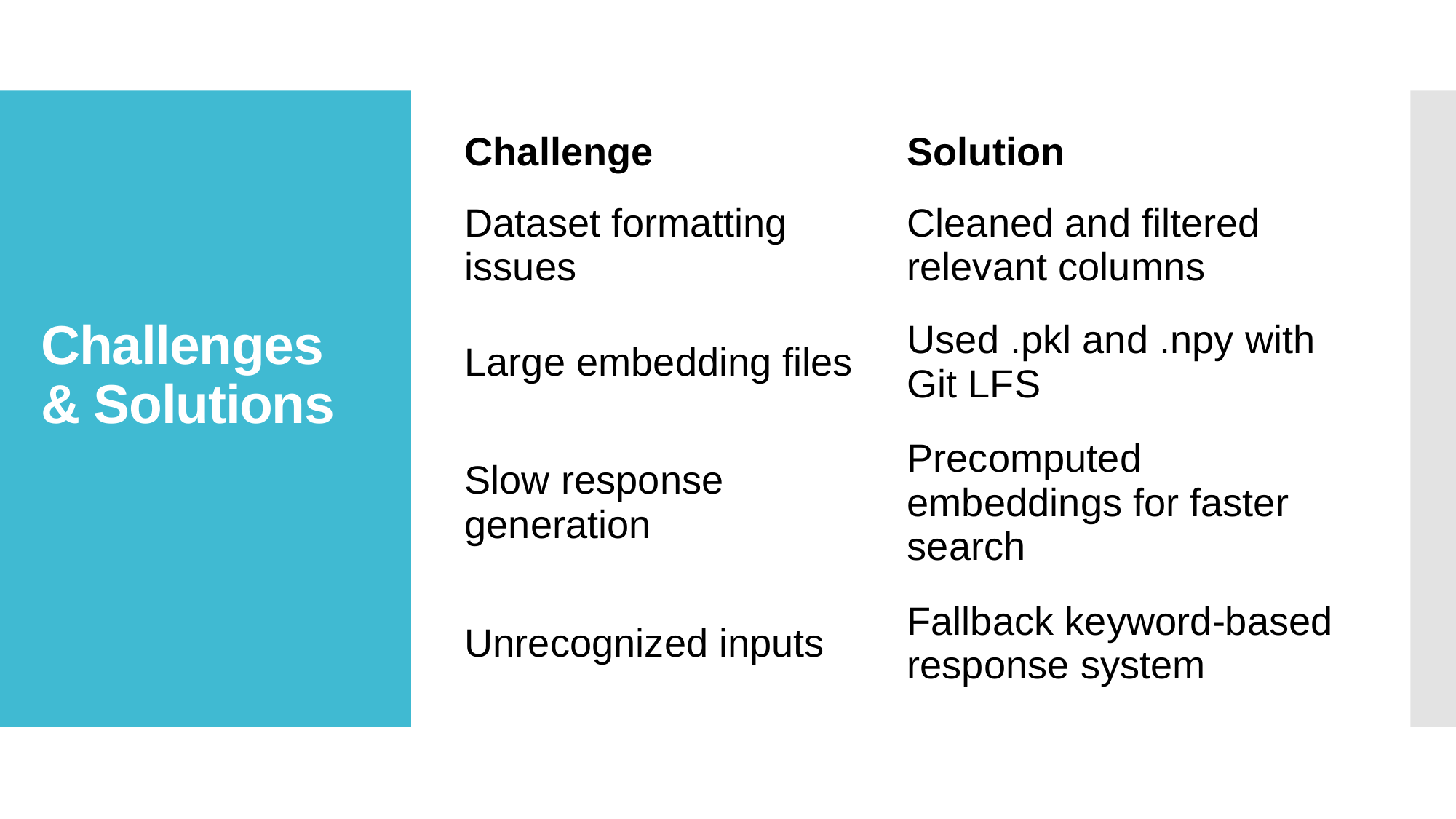

| Challenge | Solution |
| --- | --- |
| Dataset formatting issues | Cleaned and filtered relevant columns |
| Large embedding files | Used .pkl and .npy with Git LFS |
| Slow response generation | Precomputed embeddings for faster search |
| Unrecognized inputs | Fallback keyword-based response system |
# Challenges & Solutions